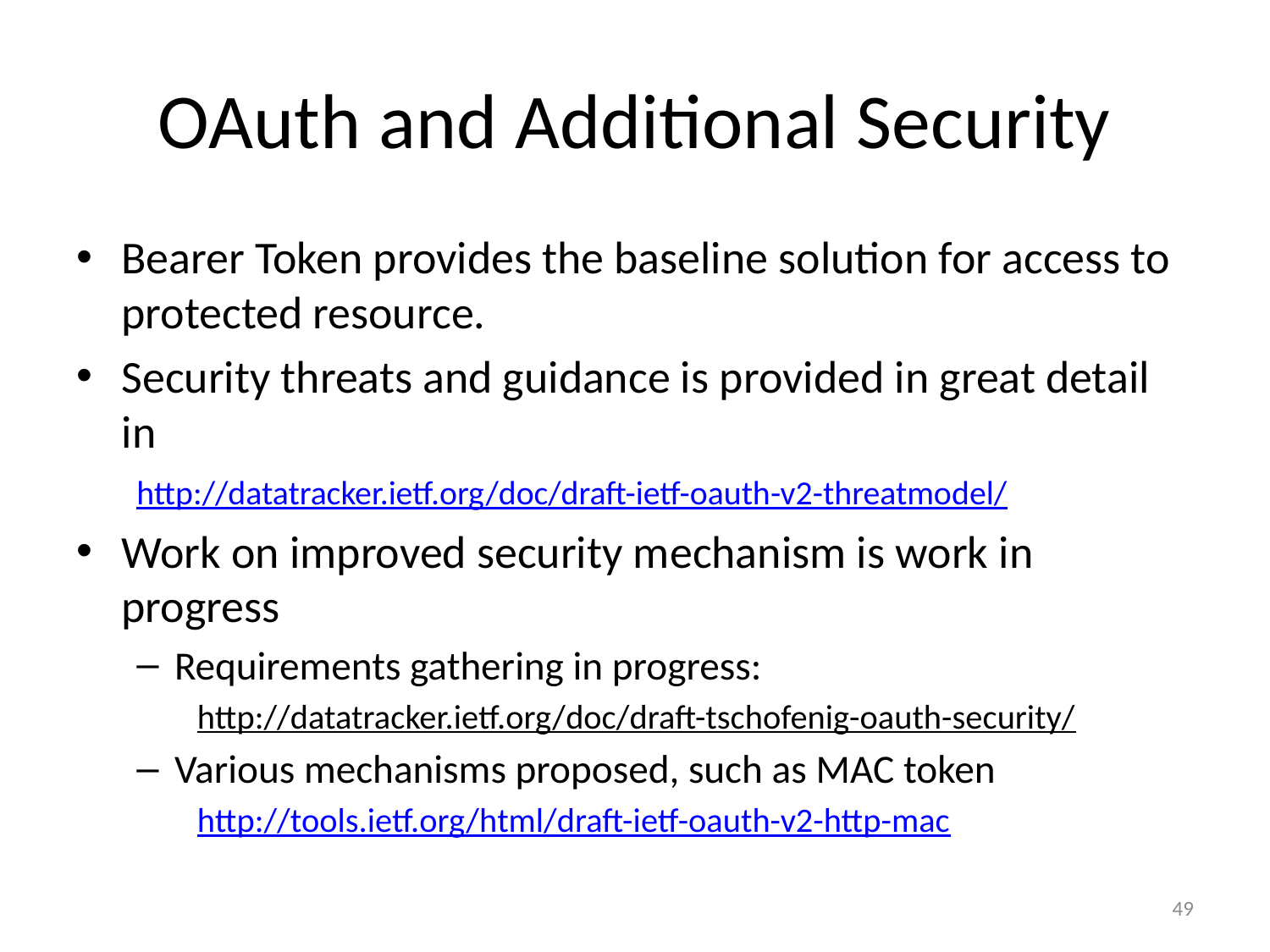

# OAuth and Additional Security
Bearer Token provides the baseline solution for access to protected resource.
Security threats and guidance is provided in great detail in
http://datatracker.ietf.org/doc/draft-ietf-oauth-v2-threatmodel/
Work on improved security mechanism is work in progress
Requirements gathering in progress:
http://datatracker.ietf.org/doc/draft-tschofenig-oauth-security/
Various mechanisms proposed, such as MAC token
http://tools.ietf.org/html/draft-ietf-oauth-v2-http-mac
49